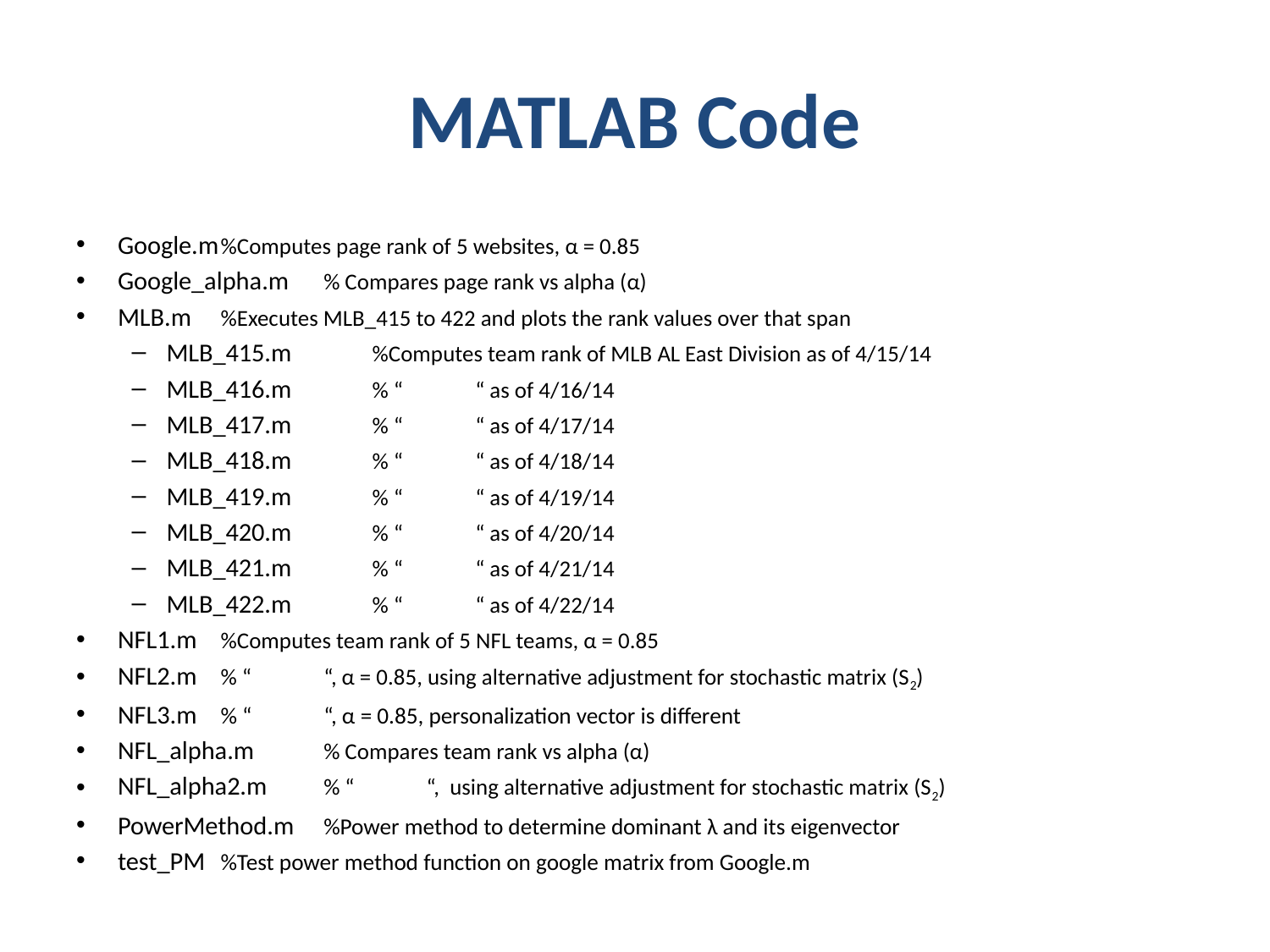

# MATLAB Code
Google.m			%Computes page rank of 5 websites, α = 0.85
Google_alpha.m	% Compares page rank vs alpha (α)
MLB.m			%Executes MLB_415 to 422 and plots the rank values over that span
MLB_415.m	%Computes team rank of MLB AL East Division as of 4/15/14
MLB_416.m	% “	“ as of 4/16/14
MLB_417.m	% “	“ as of 4/17/14
MLB_418.m	% “	“ as of 4/18/14
MLB_419.m	% “	“ as of 4/19/14
MLB_420.m	% “	“ as of 4/20/14
MLB_421.m	% “	“ as of 4/21/14
MLB_422.m	% “	“ as of 4/22/14
NFL1.m			%Computes team rank of 5 NFL teams, α = 0.85
NFL2.m			% “	“, α = 0.85, using alternative adjustment for stochastic matrix (S2)
NFL3.m			% “	“, α = 0.85, personalization vector is different
NFL_alpha.m		% Compares team rank vs alpha (α)
NFL_alpha2.m		% “	“,  using alternative adjustment for stochastic matrix (S2)
PowerMethod.m	%Power method to determine dominant λ and its eigenvector
test_PM			%Test power method function on google matrix from Google.m